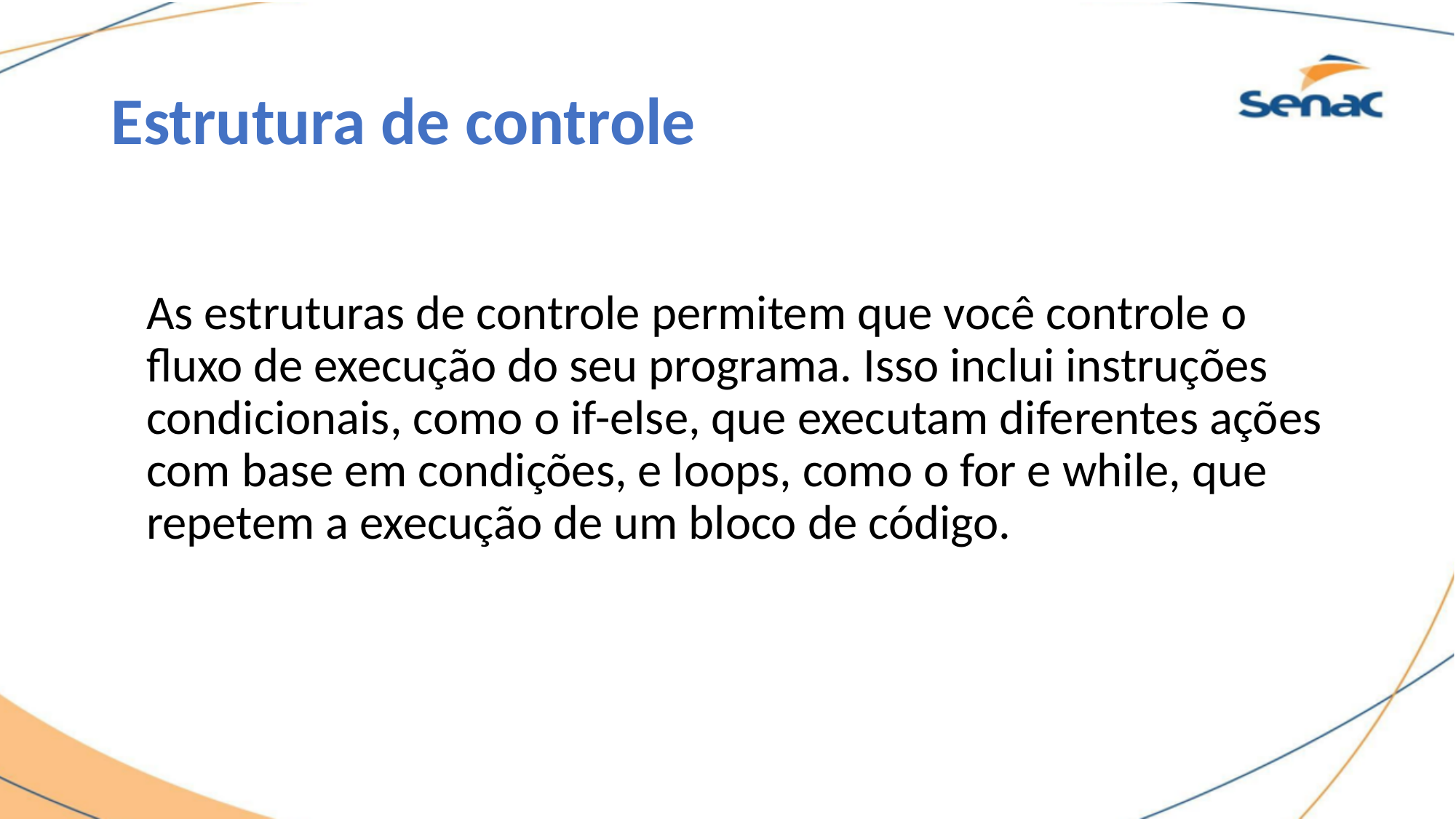

# Estrutura de controle
As estruturas de controle permitem que você controle o fluxo de execução do seu programa. Isso inclui instruções condicionais, como o if-else, que executam diferentes ações com base em condições, e loops, como o for e while, que repetem a execução de um bloco de código.